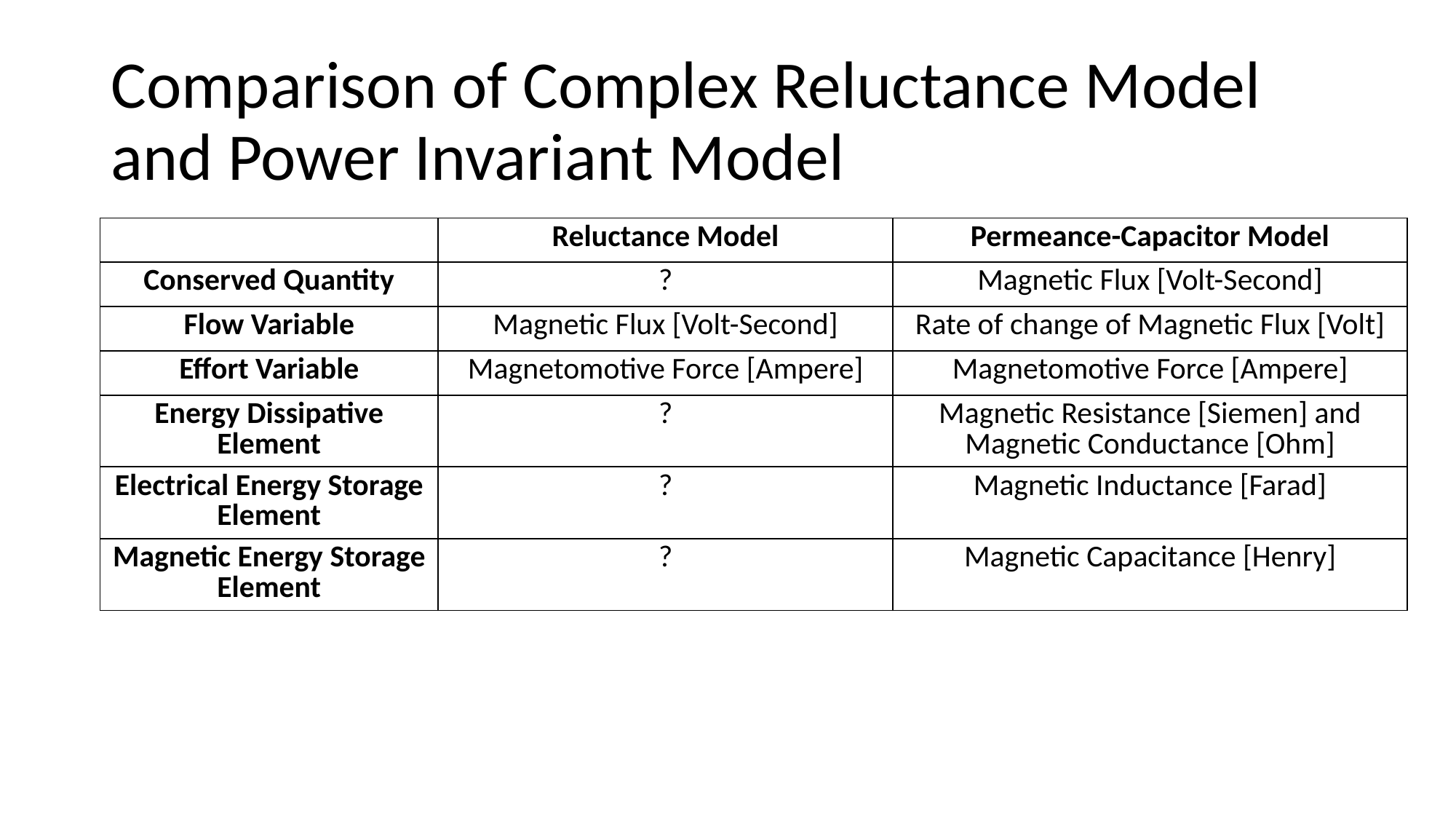

# Comparison of Complex Reluctance Model and Power Invariant Model
|  | Reluctance Model | Permeance-Capacitor Model |
| --- | --- | --- |
| Conserved Quantity | ? | Magnetic Flux [Volt-Second] |
| Flow Variable | Magnetic Flux [Volt-Second] | Rate of change of Magnetic Flux [Volt] |
| Effort Variable | Magnetomotive Force [Ampere] | Magnetomotive Force [Ampere] |
| Energy Dissipative Element | ? | Magnetic Resistance [Siemen] and Magnetic Conductance [Ohm] |
| Electrical Energy Storage Element | ? | Magnetic Inductance [Farad] |
| Magnetic Energy Storage Element | ? | Magnetic Capacitance [Henry] |